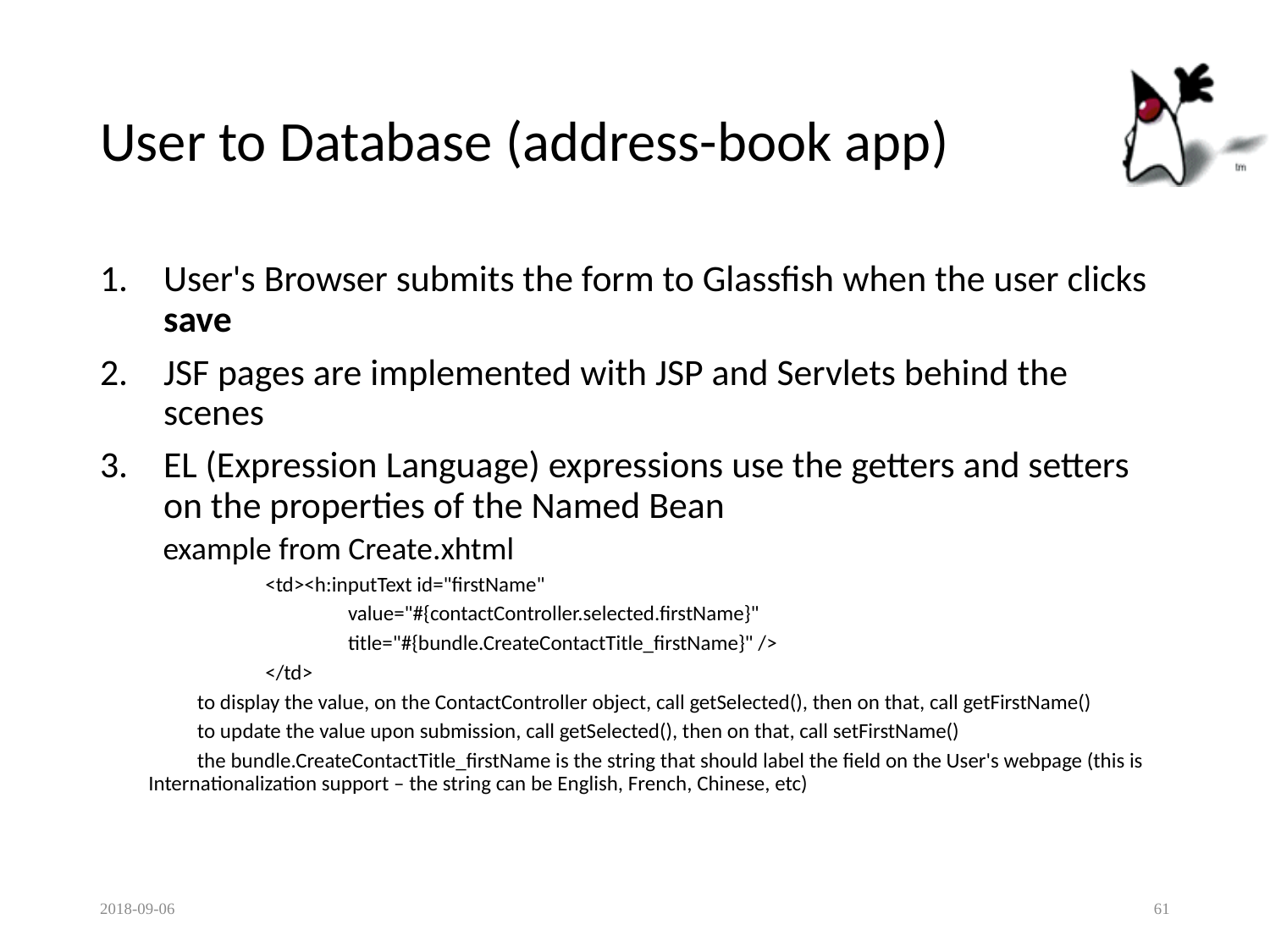

# User to Database (address-book app)
User's Browser submits the form to Glassfish when the user clicks save
JSF pages are implemented with JSP and Servlets behind the scenes
EL (Expression Language) expressions use the getters and setters on the properties of the Named Bean
  example from Create.xhtml
                        <td><h:inputText id="firstName"
                                         value="#{contactController.selected.firstName}"
                                         title="#{bundle.CreateContactTitle_firstName}" />
                        </td>
          to display the value, on the ContactController object, call getSelected(), then on that, call getFirstName()
          to update the value upon submission, call getSelected(), then on that, call setFirstName()
          the bundle.CreateContactTitle_firstName is the string that should label the field on the User's webpage (this is Internationalization support – the string can be English, French, Chinese, etc)
2018-09-06
61